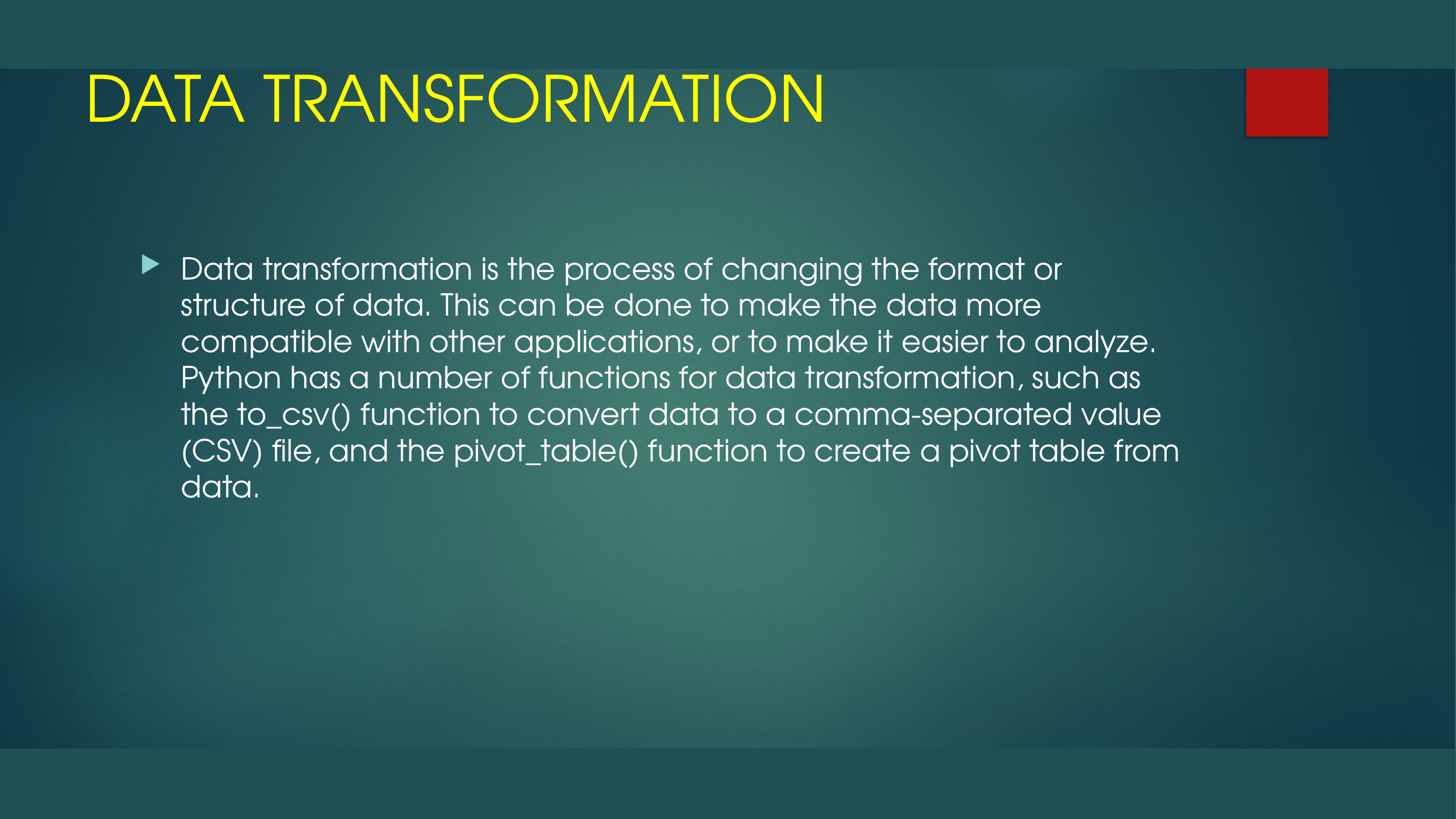

# DATA TRANSFORMATION
Data transformation is the process of changing the format or structure of data. This can be done to make the data more compatible with other applications, or to make it easier to analyze. Python has a number of functions for data transformation, such as the to_csv() function to convert data to a comma-separated value (CSV) file, and the pivot_table() function to create a pivot table from data.